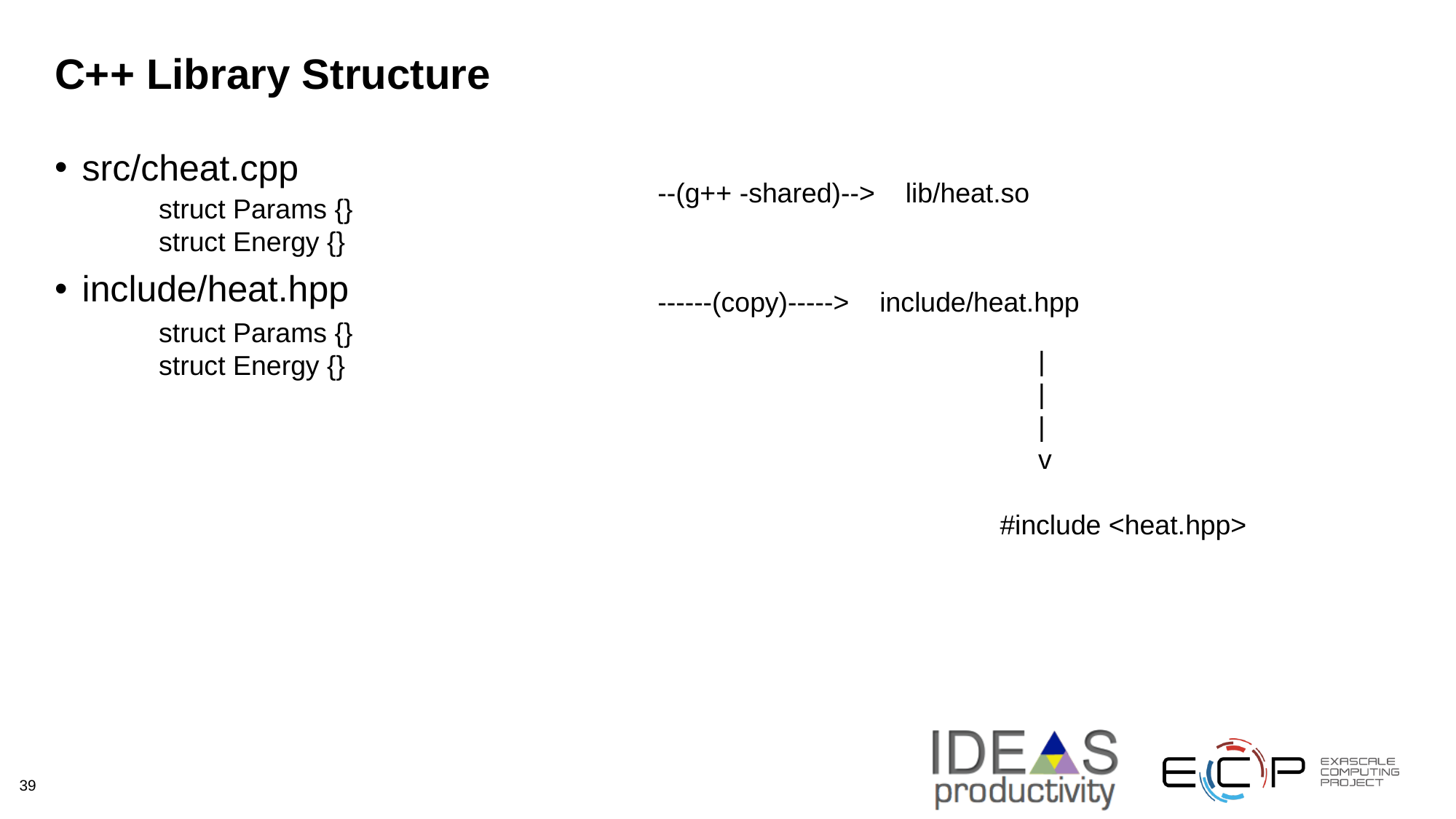

# C++ Library Structure
src/cheat.cpp

include/heat.hpp
--(g++ -shared)-->    lib/heat.so

struct Params {}
struct Energy {}
------(copy)----->    include/heat.hpp
struct Params {}
struct Energy {}
     |
     |
     |
     v

#include <heat.hpp>